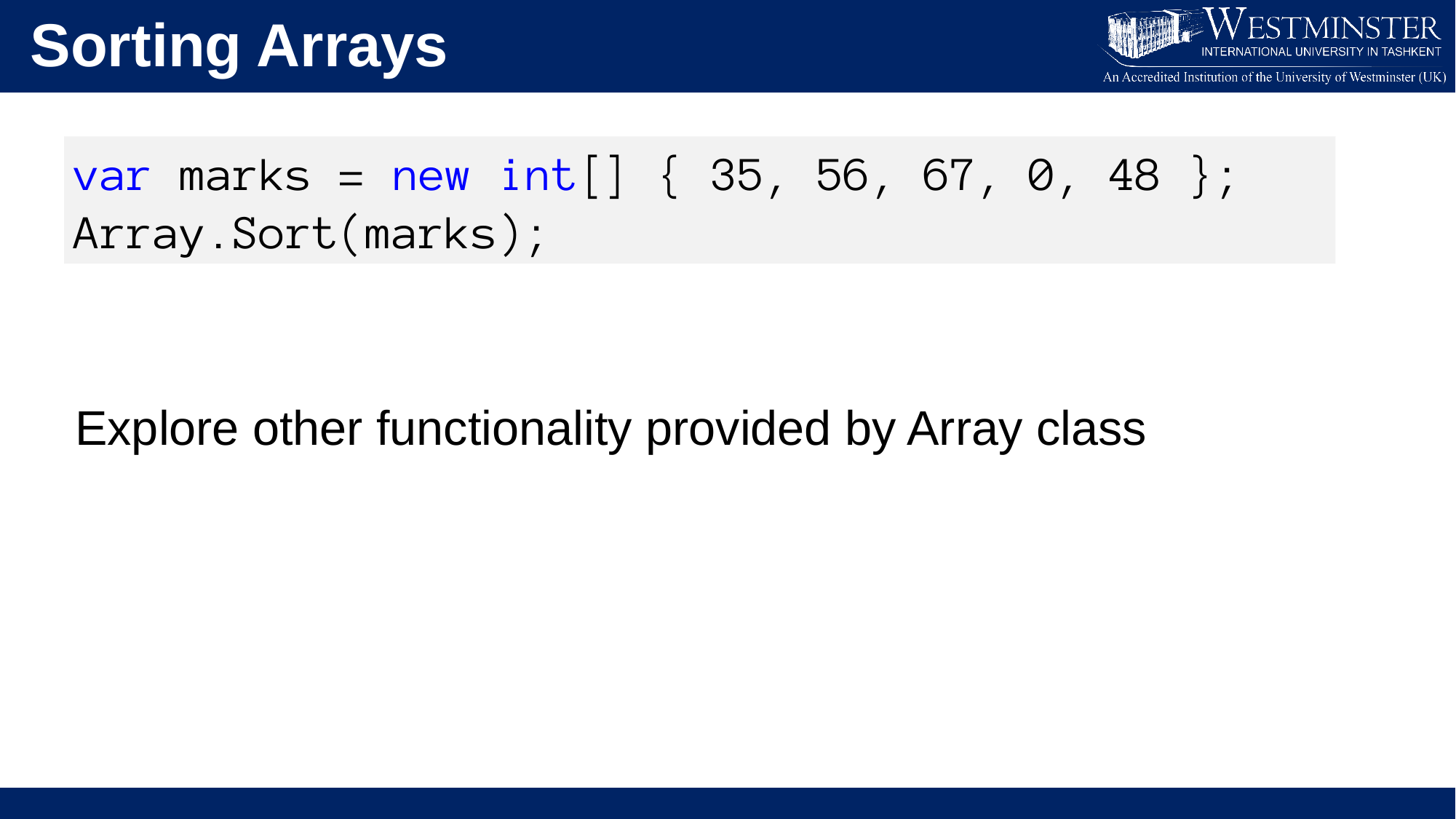

Sorting Arrays

Explore other functionality provided by Array class

var marks = new int[] { 35, 56, 67, 0, 48 };
Array.Sort(marks);